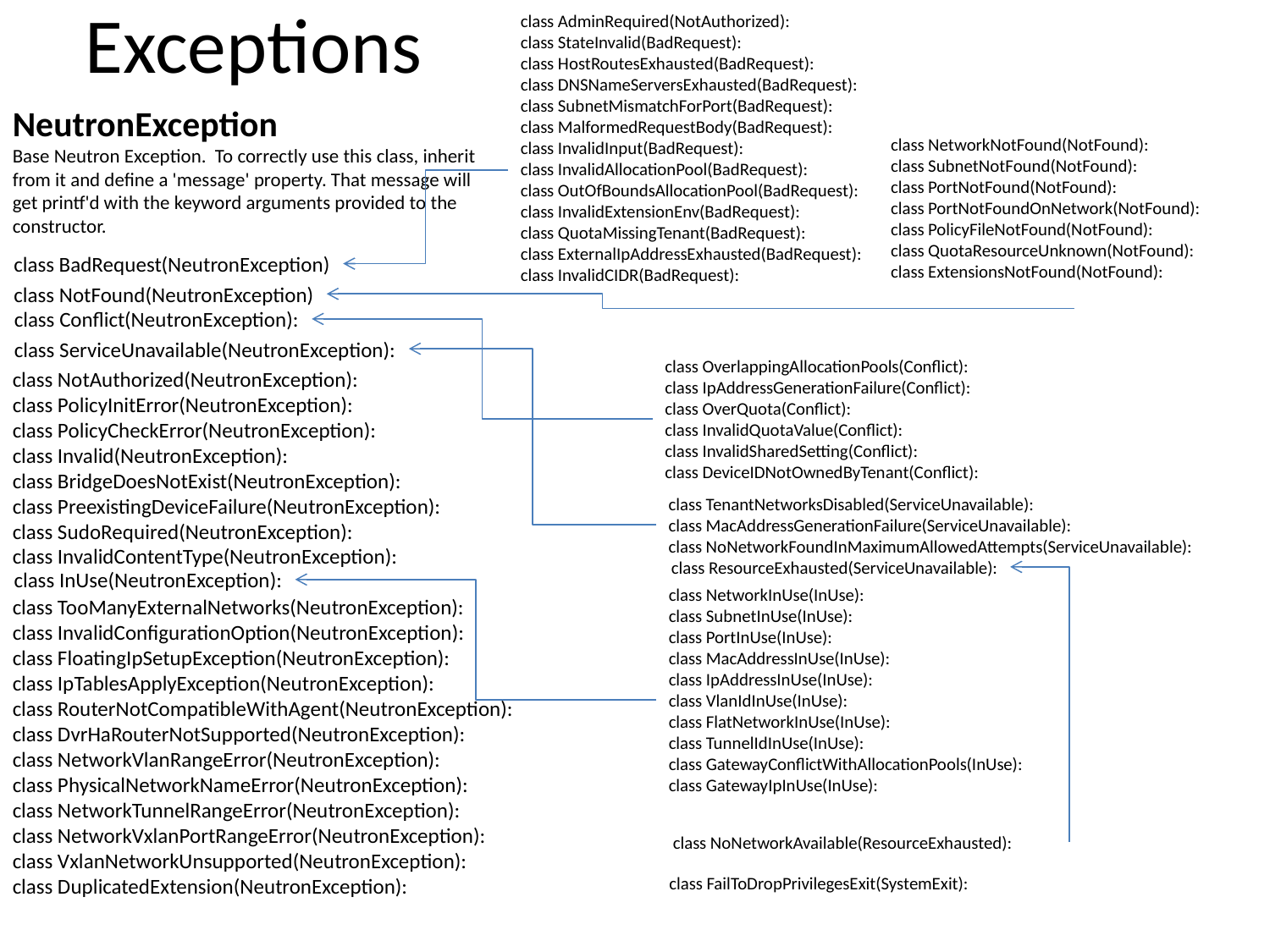

# Exceptions
class AdminRequired(NotAuthorized):
class StateInvalid(BadRequest):
class HostRoutesExhausted(BadRequest):
class DNSNameServersExhausted(BadRequest):
class SubnetMismatchForPort(BadRequest):
class MalformedRequestBody(BadRequest):
class InvalidInput(BadRequest):
class InvalidAllocationPool(BadRequest):
class OutOfBoundsAllocationPool(BadRequest):
class InvalidExtensionEnv(BadRequest):
class QuotaMissingTenant(BadRequest):
class ExternalIpAddressExhausted(BadRequest):
class InvalidCIDR(BadRequest):
NeutronException
Base Neutron Exception.  To correctly use this class, inherit from it and define a 'message' property. That message will get printf'd with the keyword arguments provided to the constructor.
class NetworkNotFound(NotFound):
class SubnetNotFound(NotFound):
class PortNotFound(NotFound):
class PortNotFoundOnNetwork(NotFound):
class PolicyFileNotFound(NotFound):
class QuotaResourceUnknown(NotFound):
class ExtensionsNotFound(NotFound):

class BadRequest(NeutronException)
class NotFound(NeutronException)
class Conflict(NeutronException):
class ServiceUnavailable(NeutronException):
class OverlappingAllocationPools(Conflict):
class IpAddressGenerationFailure(Conflict):
class OverQuota(Conflict):
class InvalidQuotaValue(Conflict):
class InvalidSharedSetting(Conflict):
class DeviceIDNotOwnedByTenant(Conflict):
class NotAuthorized(NeutronException):
class PolicyInitError(NeutronException):
class PolicyCheckError(NeutronException):
class Invalid(NeutronException):
class BridgeDoesNotExist(NeutronException):
class PreexistingDeviceFailure(NeutronException):
class SudoRequired(NeutronException):
class InvalidContentType(NeutronException):

class TooManyExternalNetworks(NeutronException):
class InvalidConfigurationOption(NeutronException):
class FloatingIpSetupException(NeutronException):
class IpTablesApplyException(NeutronException):
class RouterNotCompatibleWithAgent(NeutronException):
class DvrHaRouterNotSupported(NeutronException):
class NetworkVlanRangeError(NeutronException):
class PhysicalNetworkNameError(NeutronException):
class NetworkTunnelRangeError(NeutronException):
class NetworkVxlanPortRangeError(NeutronException):
class VxlanNetworkUnsupported(NeutronException):
class DuplicatedExtension(NeutronException):
class TenantNetworksDisabled(ServiceUnavailable):
class MacAddressGenerationFailure(ServiceUnavailable):
class NoNetworkFoundInMaximumAllowedAttempts(ServiceUnavailable):
class ResourceExhausted(ServiceUnavailable):
class InUse(NeutronException):
class NetworkInUse(InUse):
class SubnetInUse(InUse):
class PortInUse(InUse):
class MacAddressInUse(InUse):
class IpAddressInUse(InUse):
class VlanIdInUse(InUse):
class FlatNetworkInUse(InUse):
class TunnelIdInUse(InUse):
class GatewayConflictWithAllocationPools(InUse):
class GatewayIpInUse(InUse):

class NoNetworkAvailable(ResourceExhausted):
class FailToDropPrivilegesExit(SystemExit):